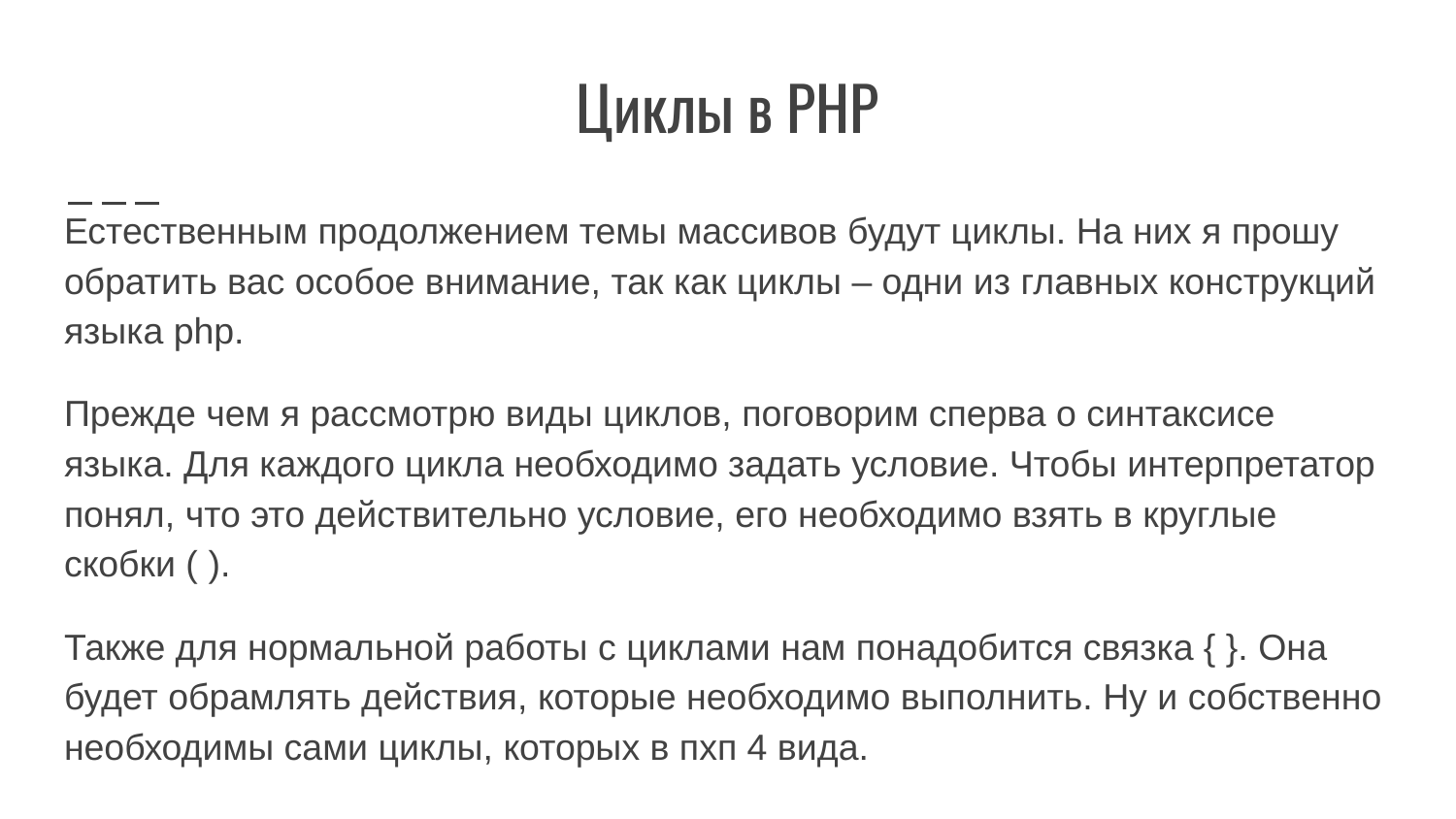

# Циклы в PHP
Естественным продолжением темы массивов будут циклы. На них я прошу обратить вас особое внимание, так как циклы – одни из главных конструкций языка php.
Прежде чем я рассмотрю виды циклов, поговорим сперва о синтаксисе языка. Для каждого цикла необходимо задать условие. Чтобы интерпретатор понял, что это действительно условие, его необходимо взять в круглые скобки ( ).
Также для нормальной работы с циклами нам понадобится связка { }. Она будет обрамлять действия, которые необходимо выполнить. Ну и собственно необходимы сами циклы, которых в пхп 4 вида.